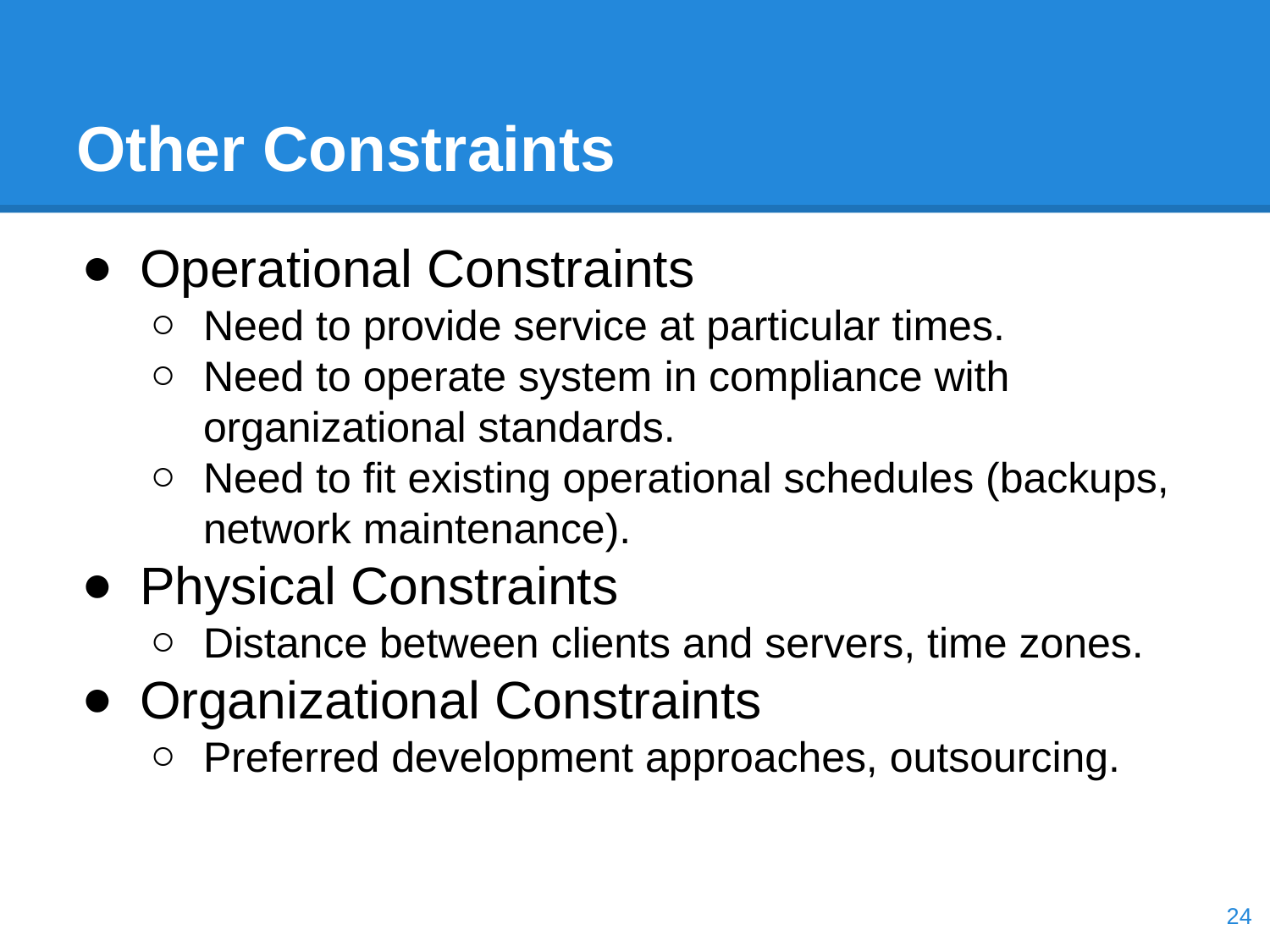

# Other Constraints
Operational Constraints
Need to provide service at particular times.
Need to operate system in compliance with organizational standards.
Need to fit existing operational schedules (backups, network maintenance).
Physical Constraints
Distance between clients and servers, time zones.
Organizational Constraints
Preferred development approaches, outsourcing.
24